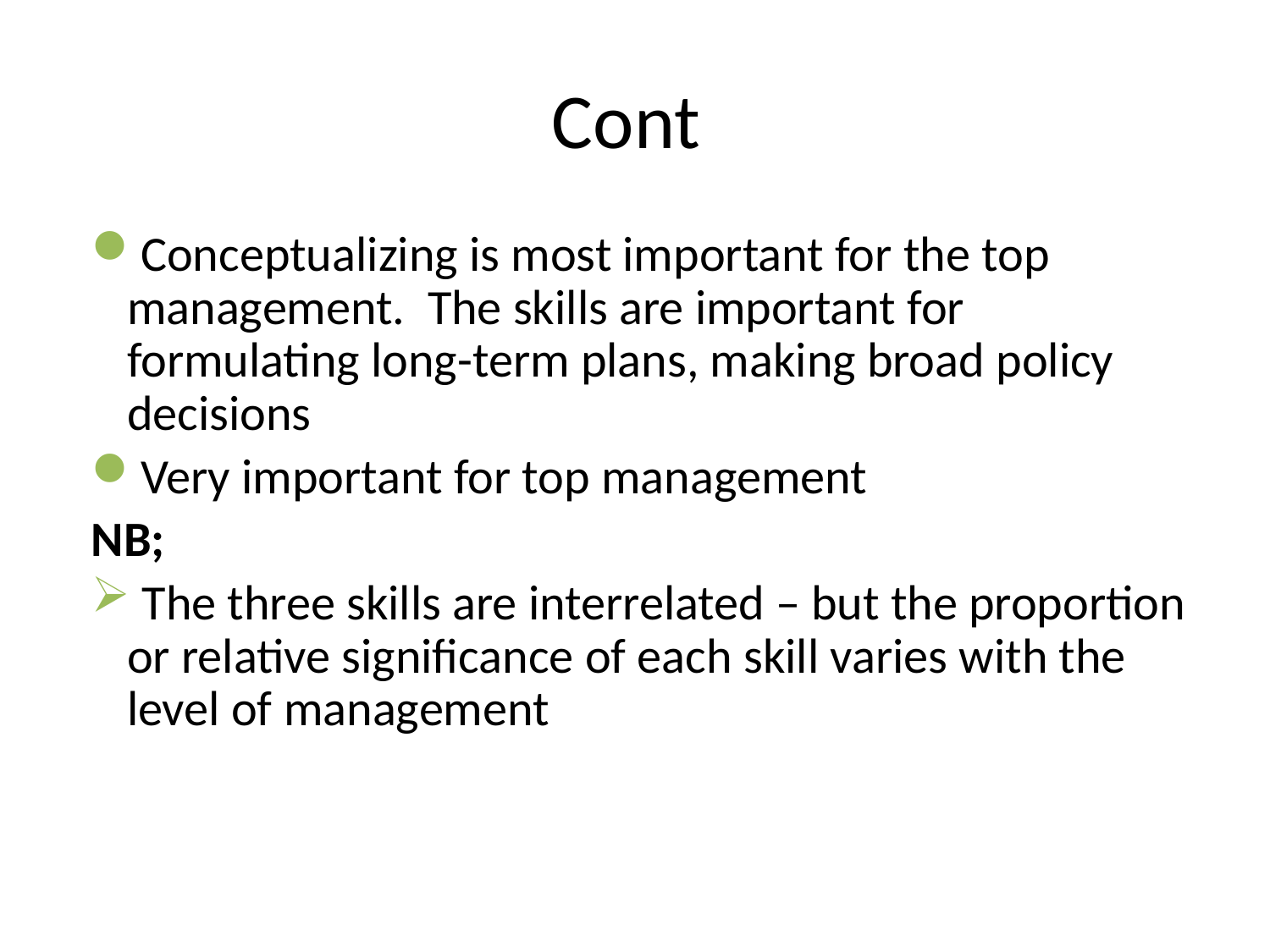

# Cont
Conceptualizing is most important for the top management.  The skills are important for formulating long-term plans, making broad policy decisions
Very important for top management
NB;
 The three skills are interrelated – but the proportion or relative significance of each skill varies with the level of management